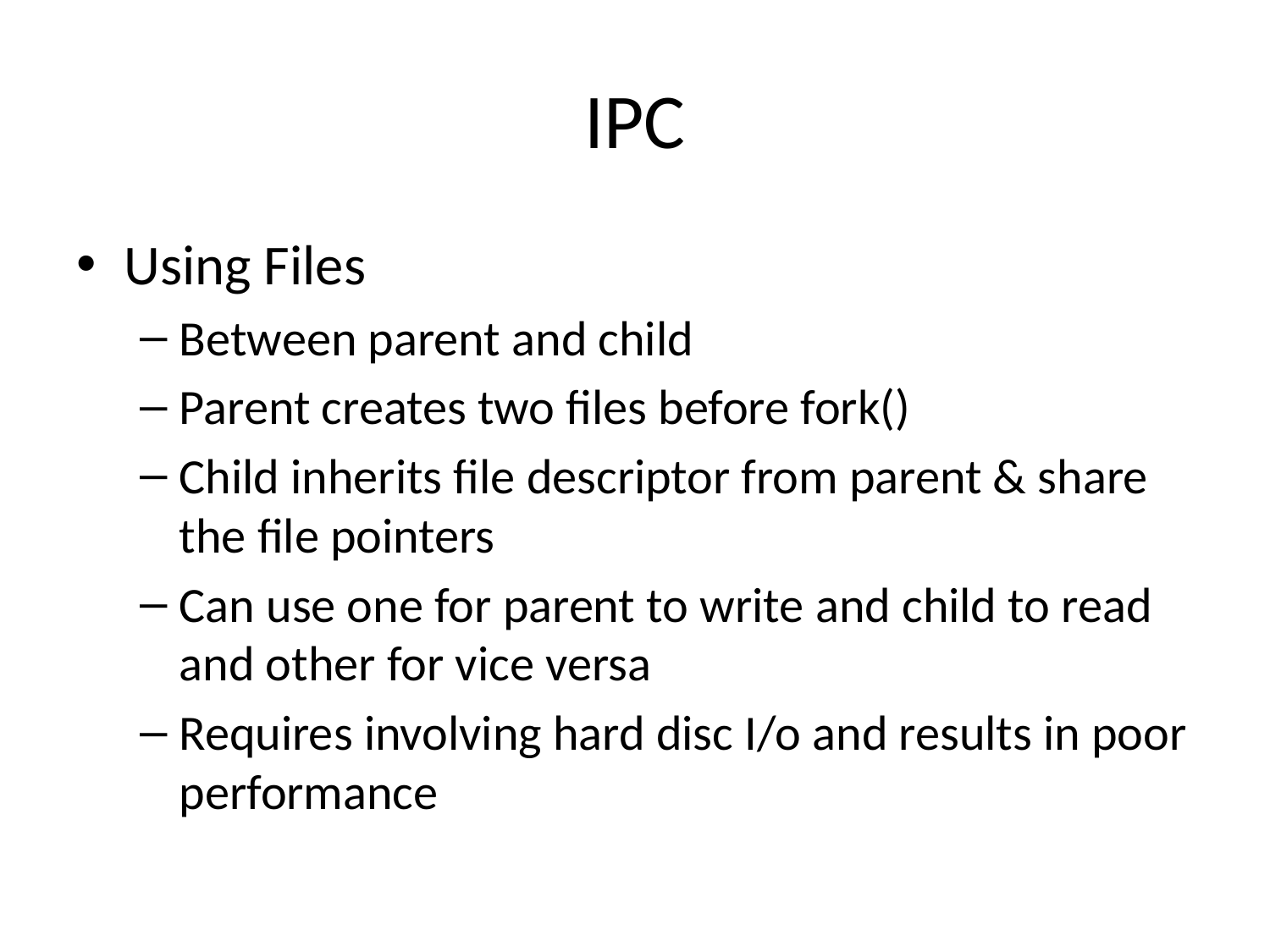

# IPC
Using Files
Between parent and child
Parent creates two files before fork()
Child inherits file descriptor from parent & share the file pointers
Can use one for parent to write and child to read  and other for vice versa
Requires involving hard disc I/o and results in poor performance